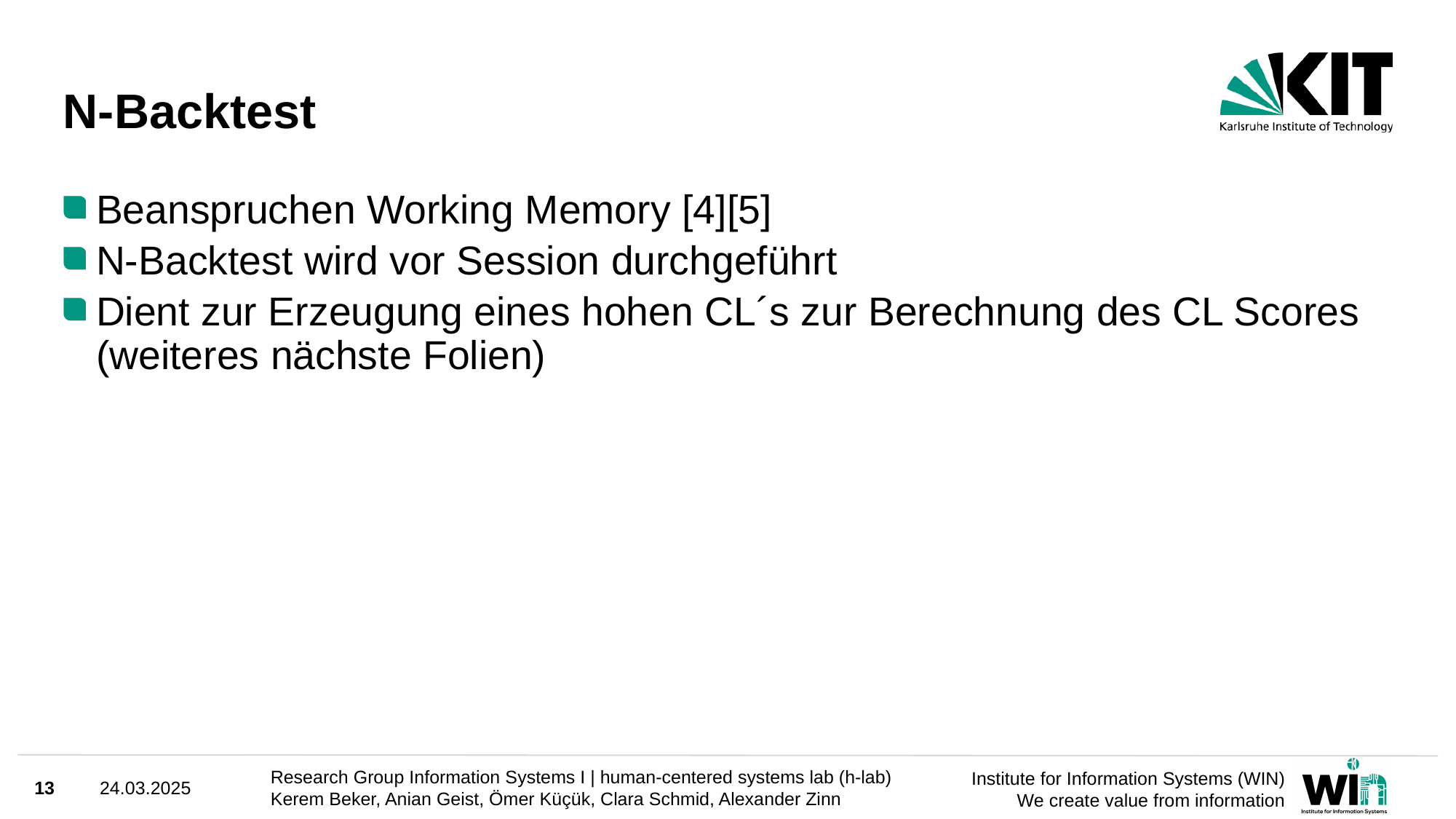

# N-Backtest
Beanspruchen Working Memory [4][5]
N-Backtest wird vor Session durchgeführt
Dient zur Erzeugung eines hohen CL´s zur Berechnung des CL Scores (weiteres nächste Folien)
13
24.03.2025